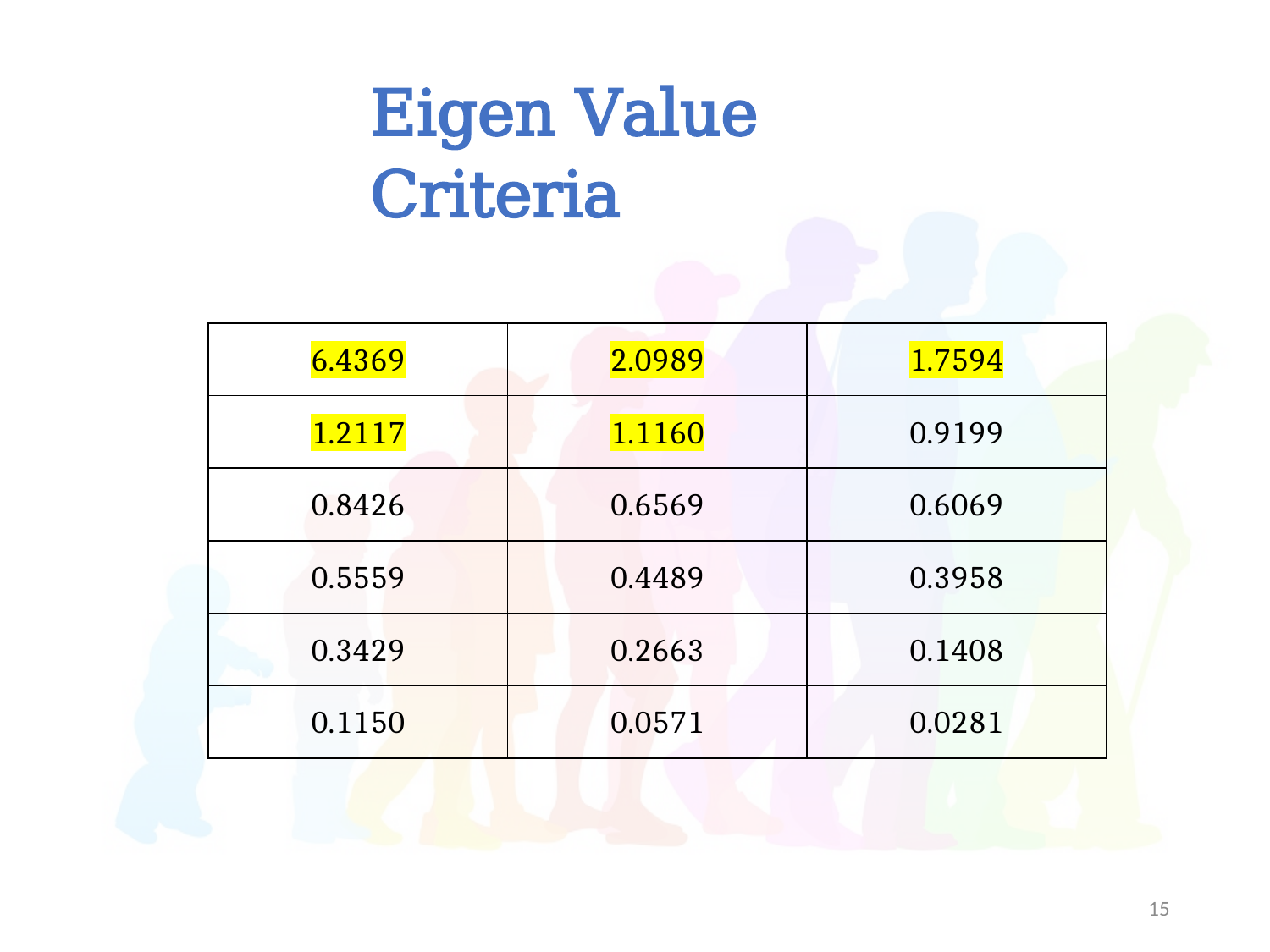

Eigen Value Criteria
| 6.4369 | 2.0989 | 1.7594 |
| --- | --- | --- |
| 1.2117 | 1.1160 | 0.9199 |
| 0.8426 | 0.6569 | 0.6069 |
| 0.5559 | 0.4489 | 0.3958 |
| 0.3429 | 0.2663 | 0.1408 |
| 0.1150 | 0.0571 | 0.0281 |
15